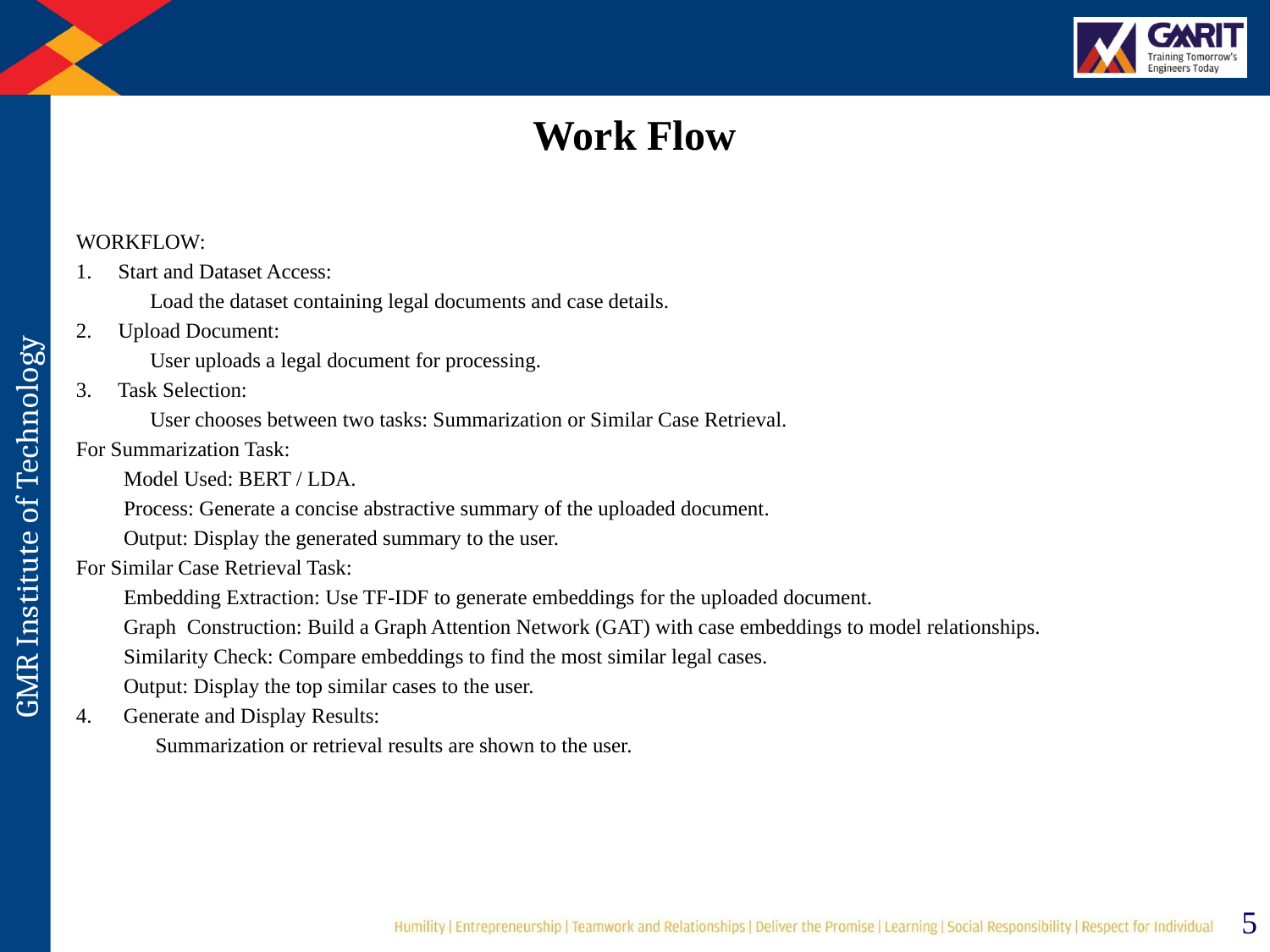

# Work Flow
WORKFLOW:
1.     Start and Dataset Access:
              Load the dataset containing legal documents and case details.
2.     Upload Document:
              User uploads a legal document for processing.
3.     Task Selection:
              User chooses between two tasks: Summarization or Similar Case Retrieval.
For Summarization Task:
         Model Used: BERT / LDA.
         Process: Generate a concise abstractive summary of the uploaded document.
         Output: Display the generated summary to the user.
For Similar Case Retrieval Task:
         Embedding Extraction: Use TF-IDF to generate embeddings for the uploaded document.
         Graph  Construction: Build a Graph Attention Network (GAT) with case embeddings to model relationships.
         Similarity Check: Compare embeddings to find the most similar legal cases.
         Output: Display the top similar cases to the user.
4.      Generate and Display Results:
               Summarization or retrieval results are shown to the user.

5